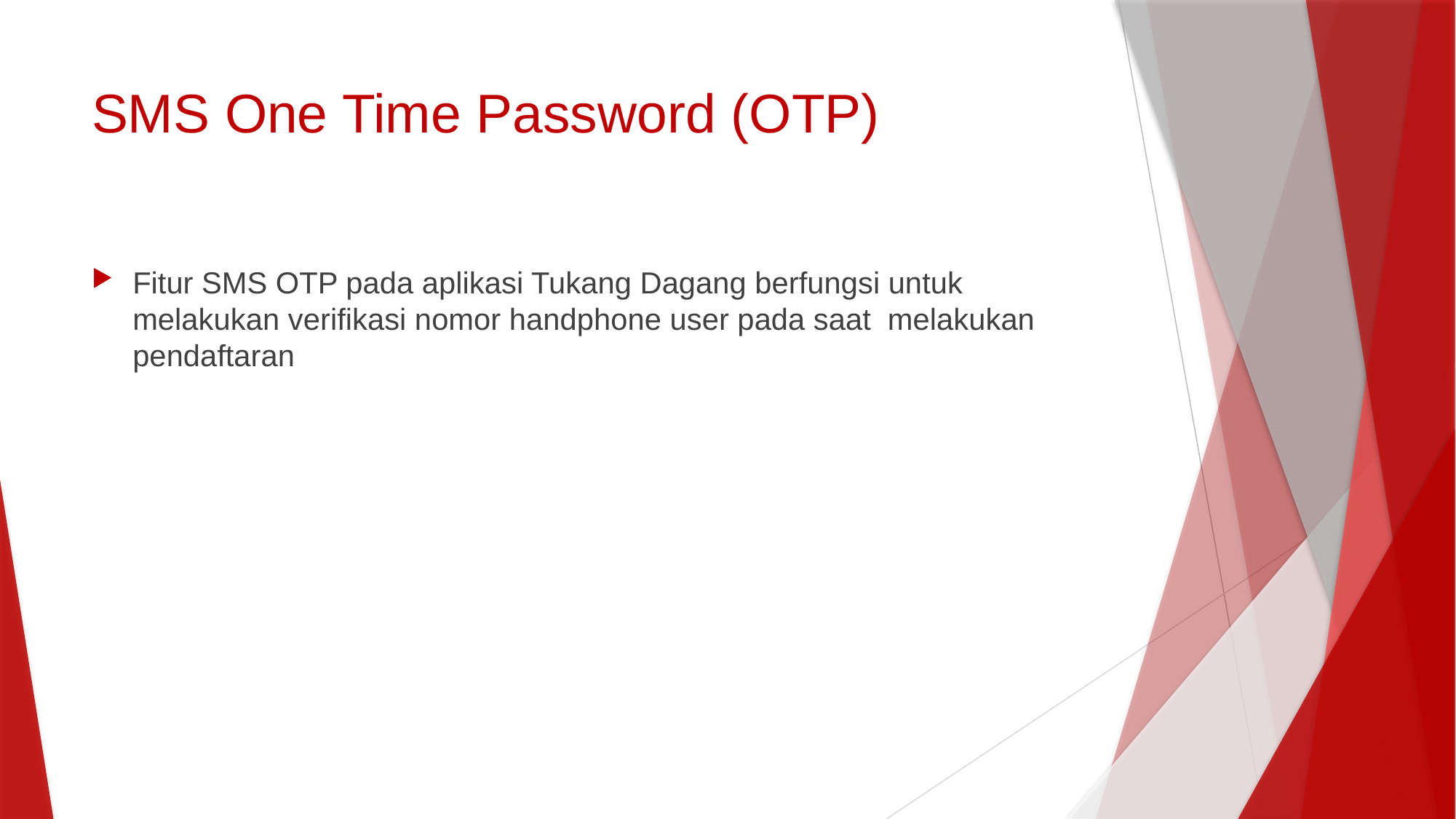

# SMS One Time Password (OTP)
Fitur SMS OTP pada aplikasi Tukang Dagang berfungsi untuk melakukan verifikasi nomor handphone user pada saat  melakukan pendaftaran